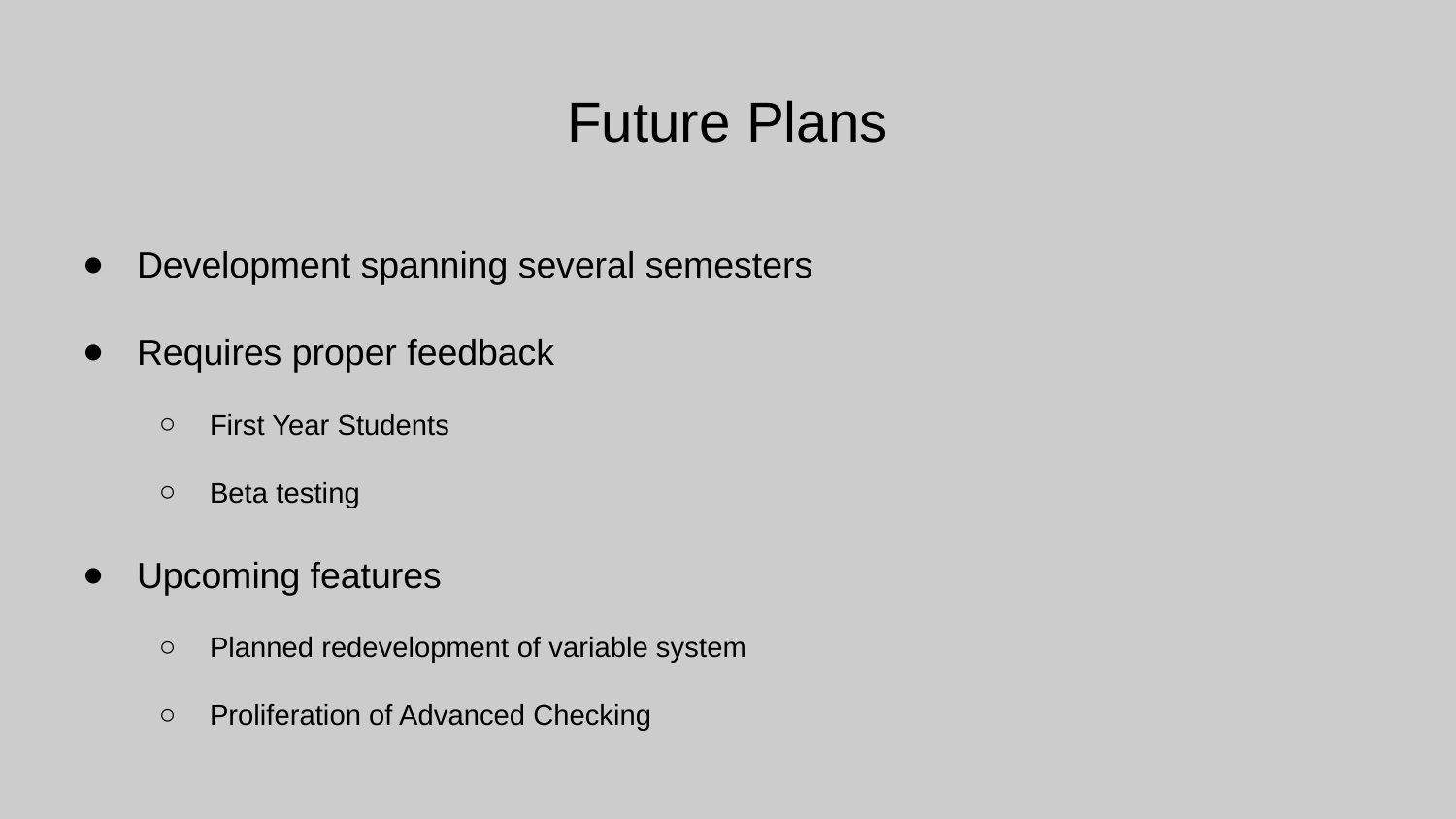

# Future Plans

Development spanning several semesters
Requires proper feedback
First Year Students
Beta testing
Upcoming features
Planned redevelopment of variable system
Proliferation of Advanced Checking